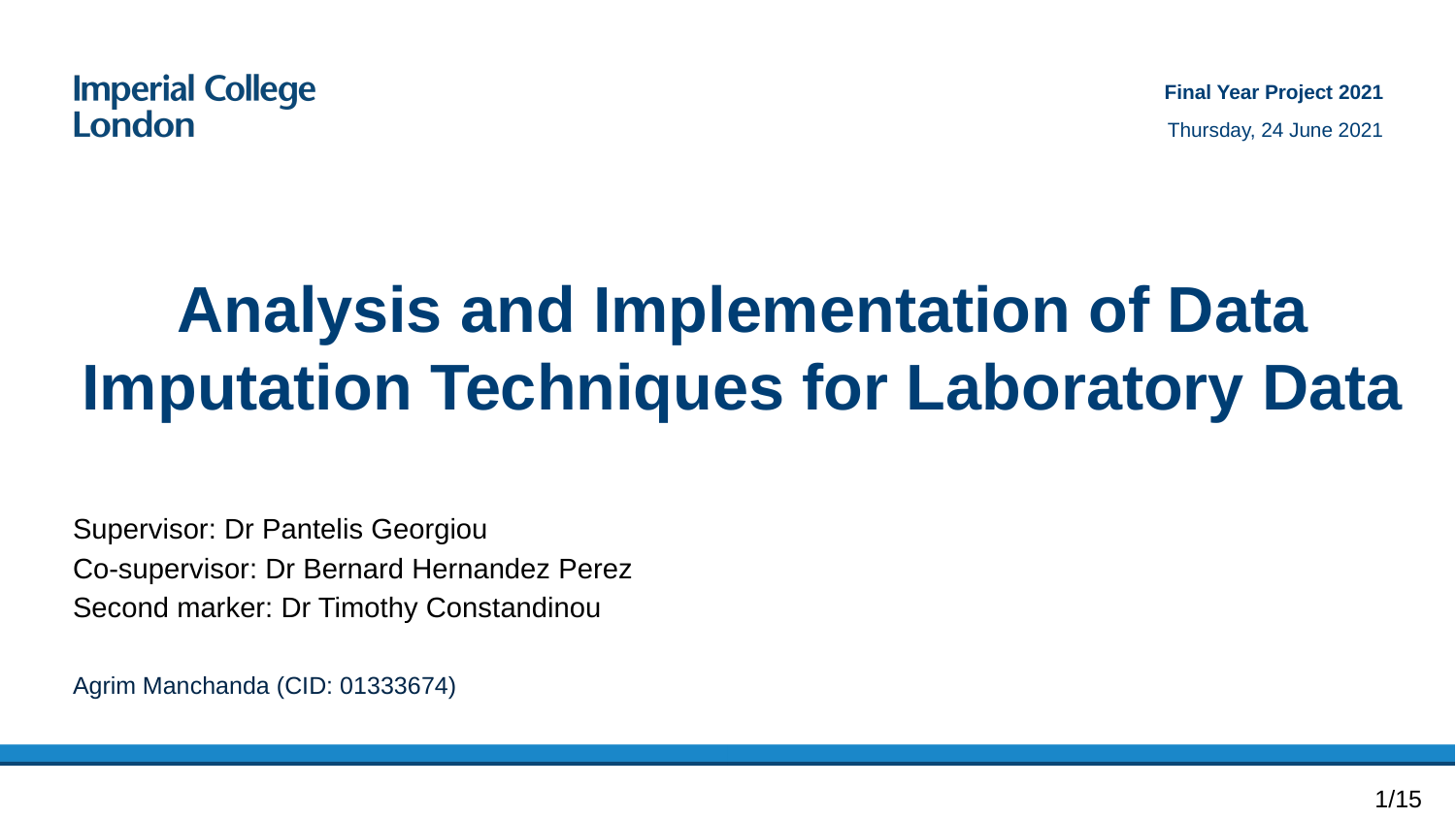

Final Year Project 2021
Thursday, 24 June 2021
# Analysis and Implementation of Data Imputation Techniques for Laboratory Data
Supervisor: Dr Pantelis Georgiou
Co-supervisor: Dr Bernard Hernandez Perez
Second marker: Dr Timothy Constandinou
Agrim Manchanda (CID: 01333674)